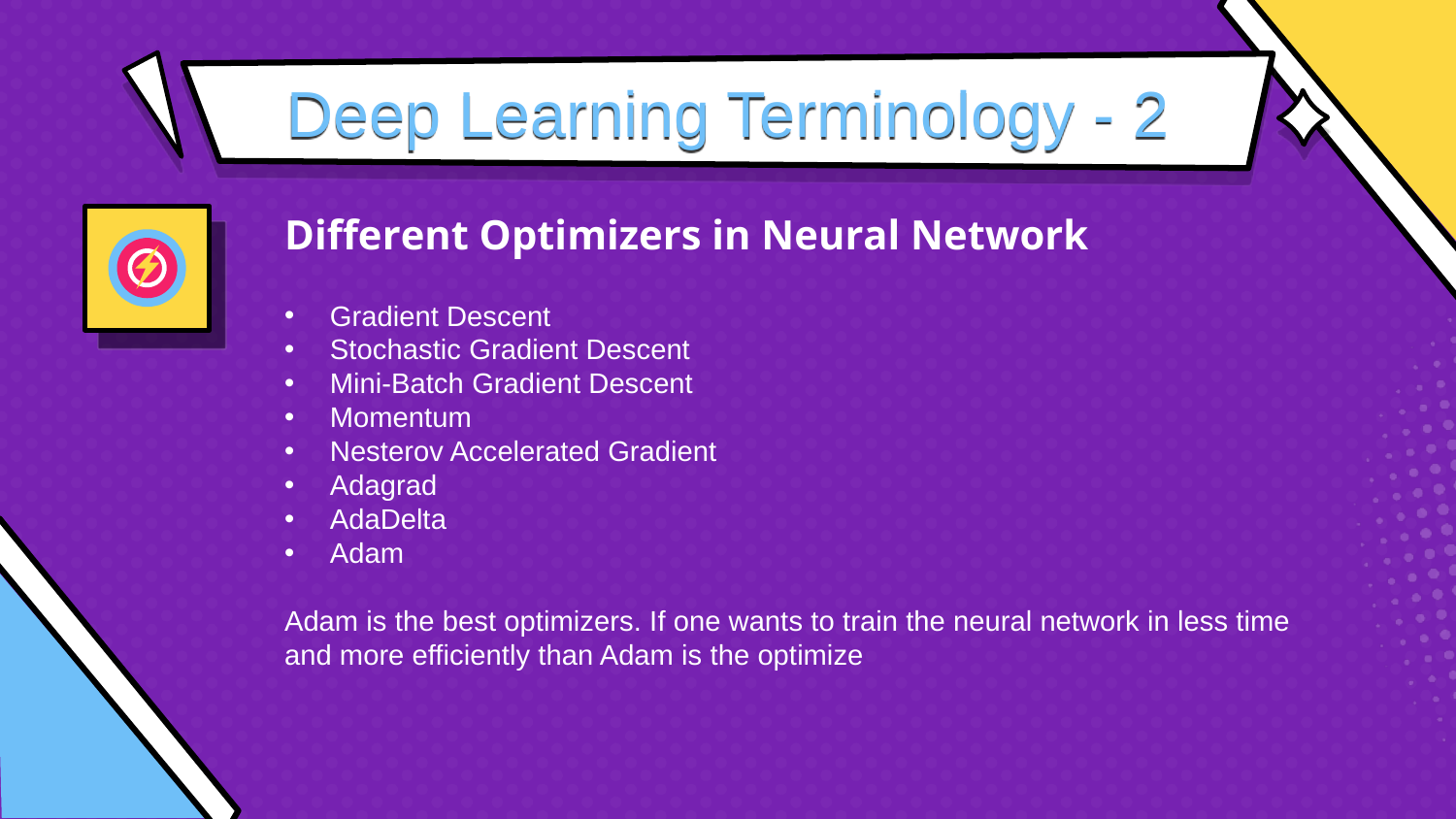

# Deep Learning Terminology - 2

Different Optimizers in Neural Network

Gradient Descent
Stochastic Gradient Descent
Mini-Batch Gradient Descent
Momentum
Nesterov Accelerated Gradient
Adagrad
AdaDelta
Adam

Adam is the best optimizers. If one wants to train the neural network in less time and more efficiently than Adam is the optimize